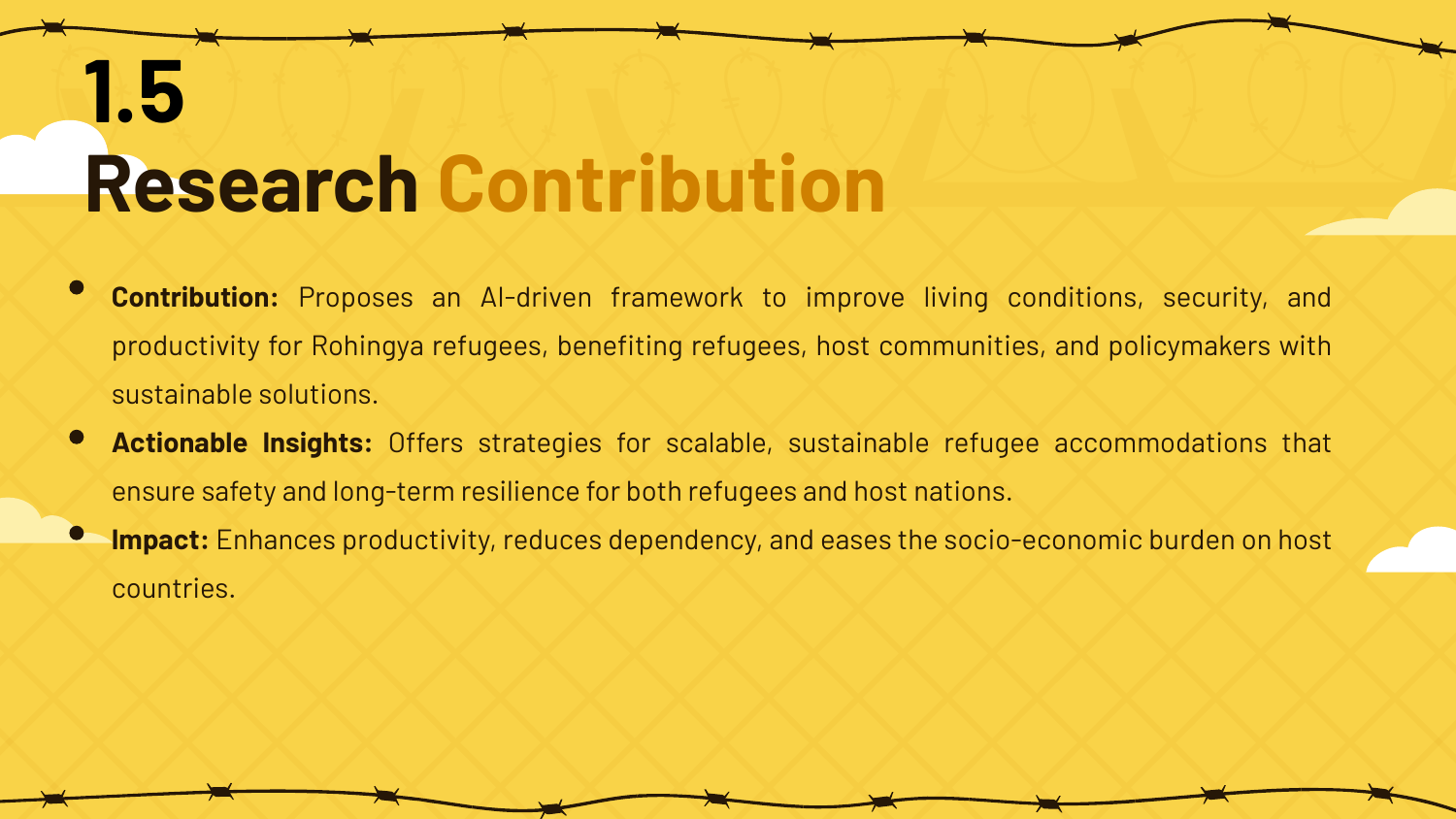

1.5
# Research Contribution
Contribution: Proposes an AI-driven framework to improve living conditions, security, and productivity for Rohingya refugees, benefiting refugees, host communities, and policymakers with sustainable solutions.
Actionable Insights: Offers strategies for scalable, sustainable refugee accommodations that ensure safety and long-term resilience for both refugees and host nations.
Impact: Enhances productivity, reduces dependency, and eases the socio-economic burden on host countries.